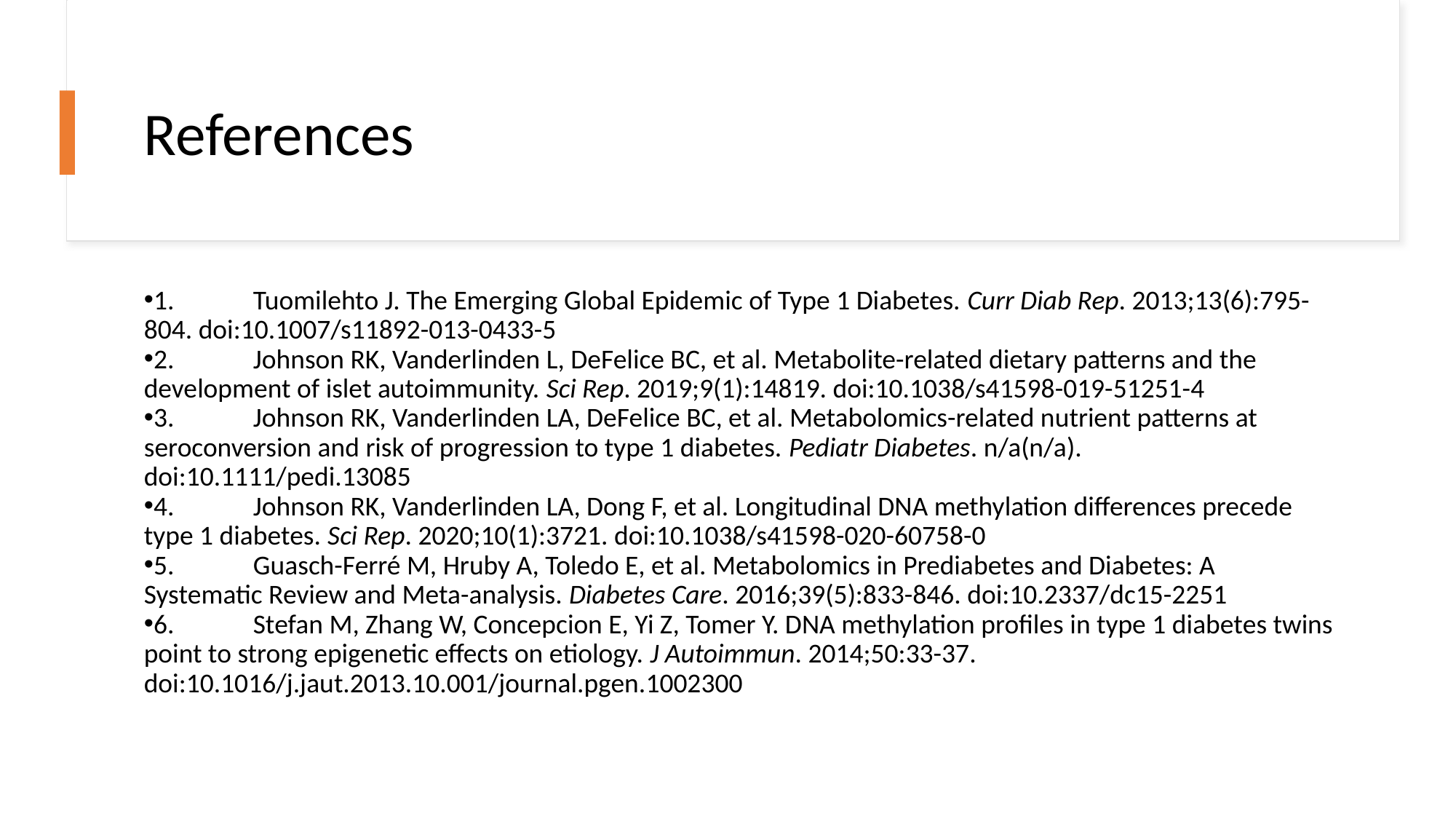

# References

1. 	Tuomilehto J. The Emerging Global Epidemic of Type 1 Diabetes. Curr Diab Rep. 2013;13(6):795-804. doi:10.1007/s11892-013-0433-5
2. 	Johnson RK, Vanderlinden L, DeFelice BC, et al. Metabolite-related dietary patterns and the development of islet autoimmunity. Sci Rep. 2019;9(1):14819. doi:10.1038/s41598-019-51251-4
3. 	Johnson RK, Vanderlinden LA, DeFelice BC, et al. Metabolomics-related nutrient patterns at seroconversion and risk of progression to type 1 diabetes. Pediatr Diabetes. n/a(n/a). doi:10.1111/pedi.13085
4. 	Johnson RK, Vanderlinden LA, Dong F, et al. Longitudinal DNA methylation differences precede type 1 diabetes. Sci Rep. 2020;10(1):3721. doi:10.1038/s41598-020-60758-0
5. 	Guasch-Ferré M, Hruby A, Toledo E, et al. Metabolomics in Prediabetes and Diabetes: A Systematic Review and Meta-analysis. Diabetes Care. 2016;39(5):833-846. doi:10.2337/dc15-2251
6. 	Stefan M, Zhang W, Concepcion E, Yi Z, Tomer Y. DNA methylation profiles in type 1 diabetes twins point to strong epigenetic effects on etiology. J Autoimmun. 2014;50:33-37. doi:10.1016/j.jaut.2013.10.001/journal.pgen.1002300